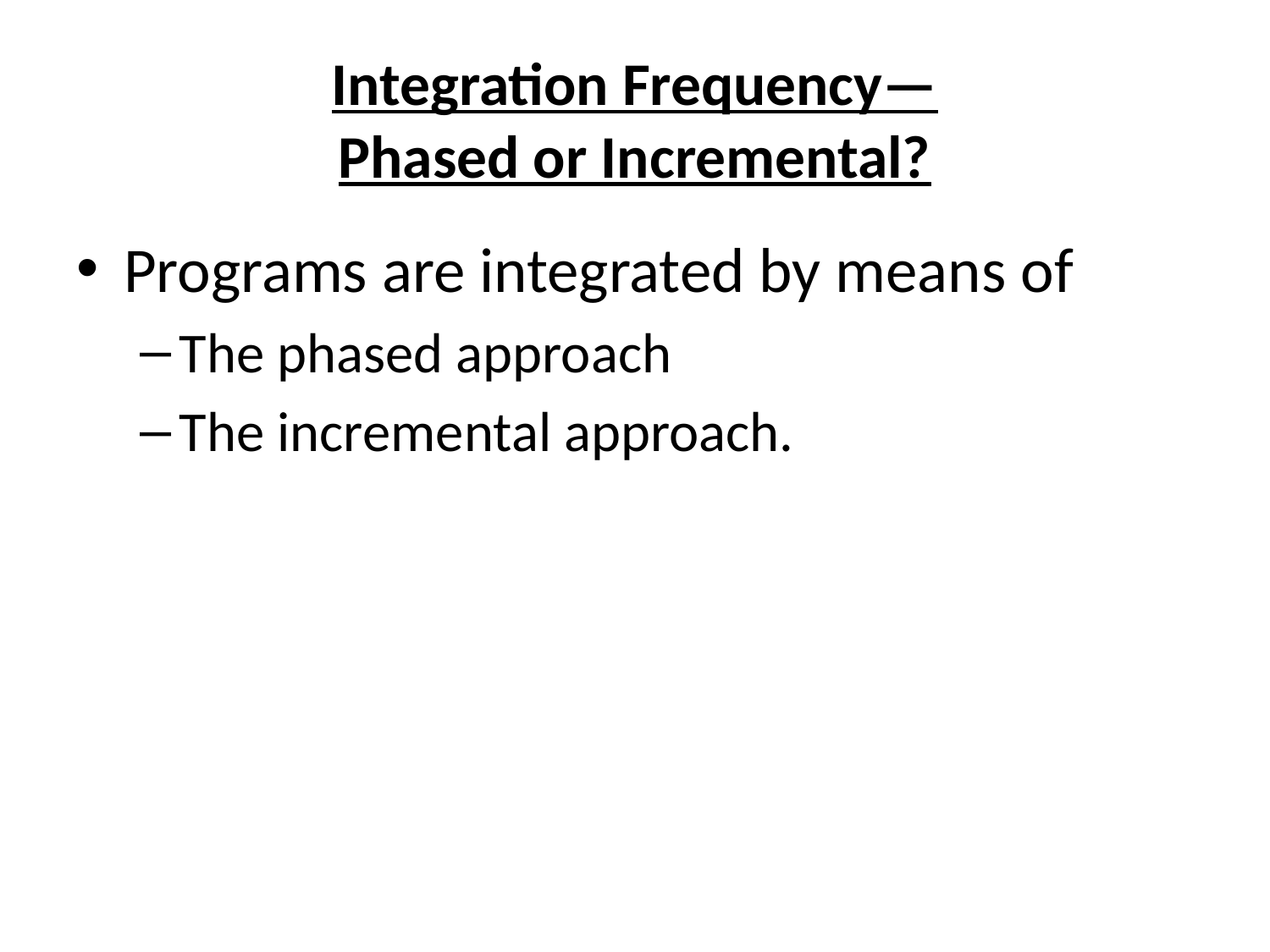

# Integration Frequency— Phased or Incremental?
Programs are integrated by means of
The phased approach
The incremental approach.